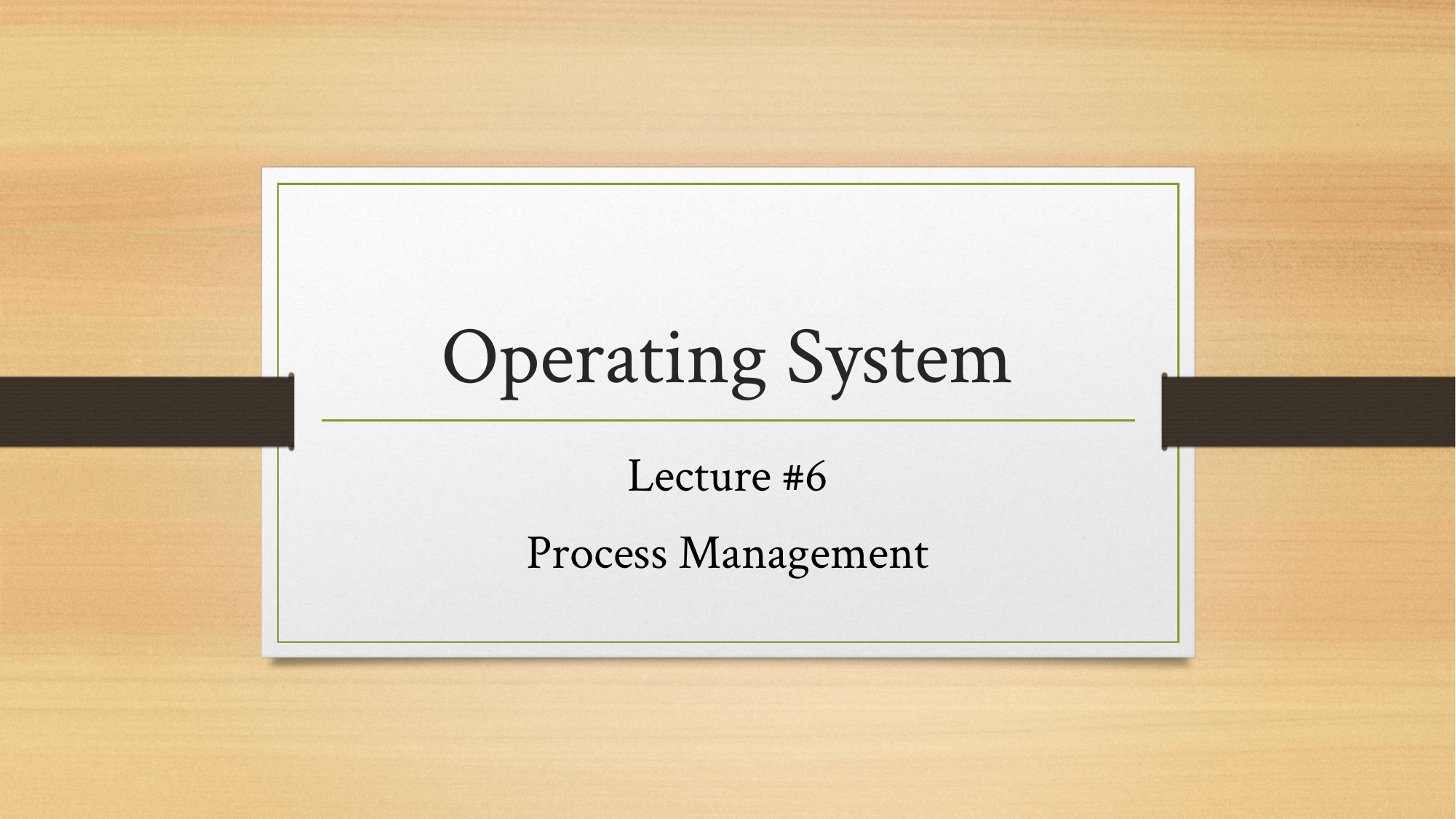

# Operating System
Lecture #6
Process Management